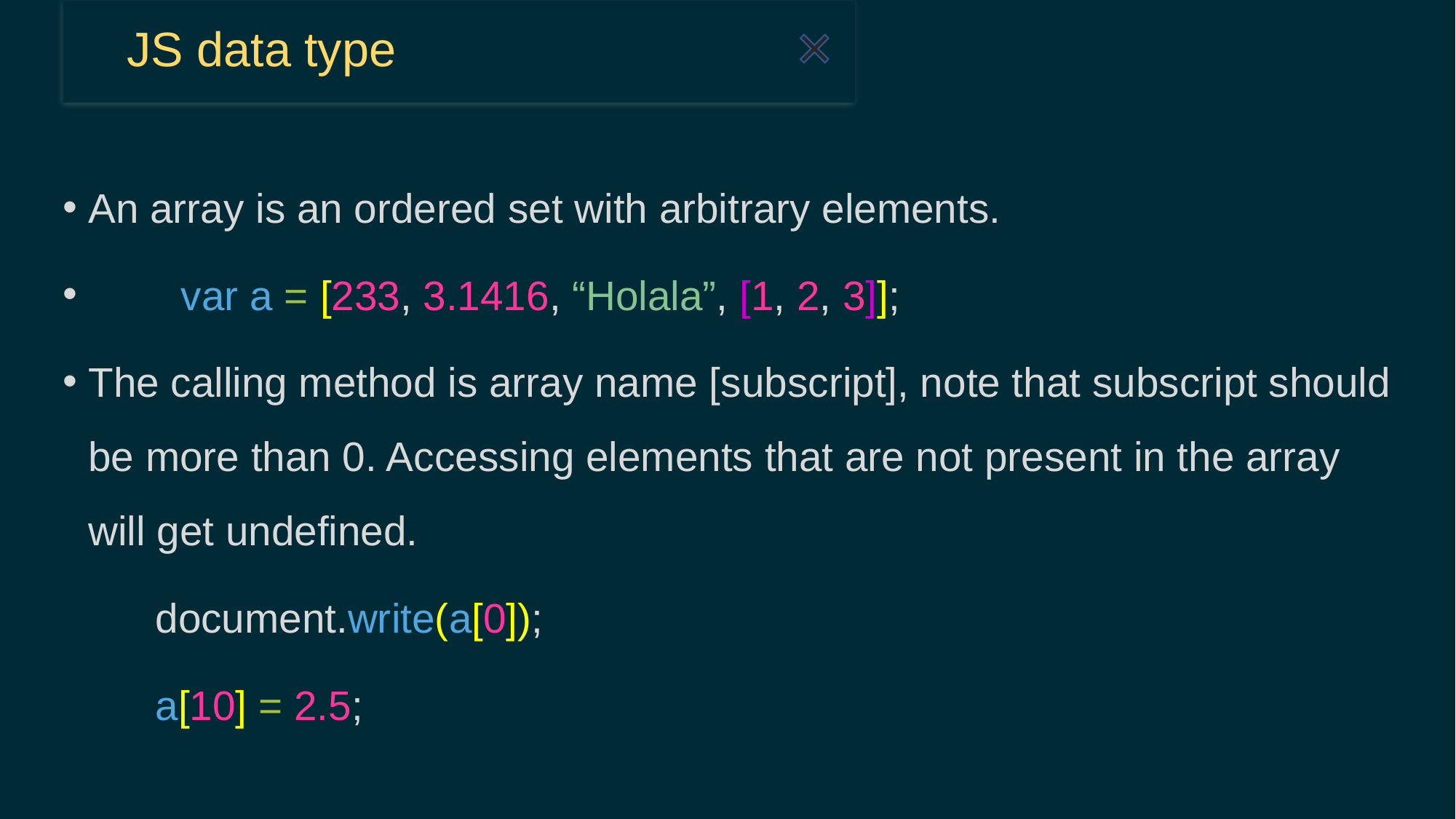

#
JS data type

An array is an ordered set with arbitrary elements.
	var a = [233, 3.1416, “Holala”, [1, 2, 3]];
The calling method is array name [subscript], note that subscript should be more than 0. Accessing elements that are not present in the array will get undefined.
	document.write(a[0]);
	a[10] = 2.5;